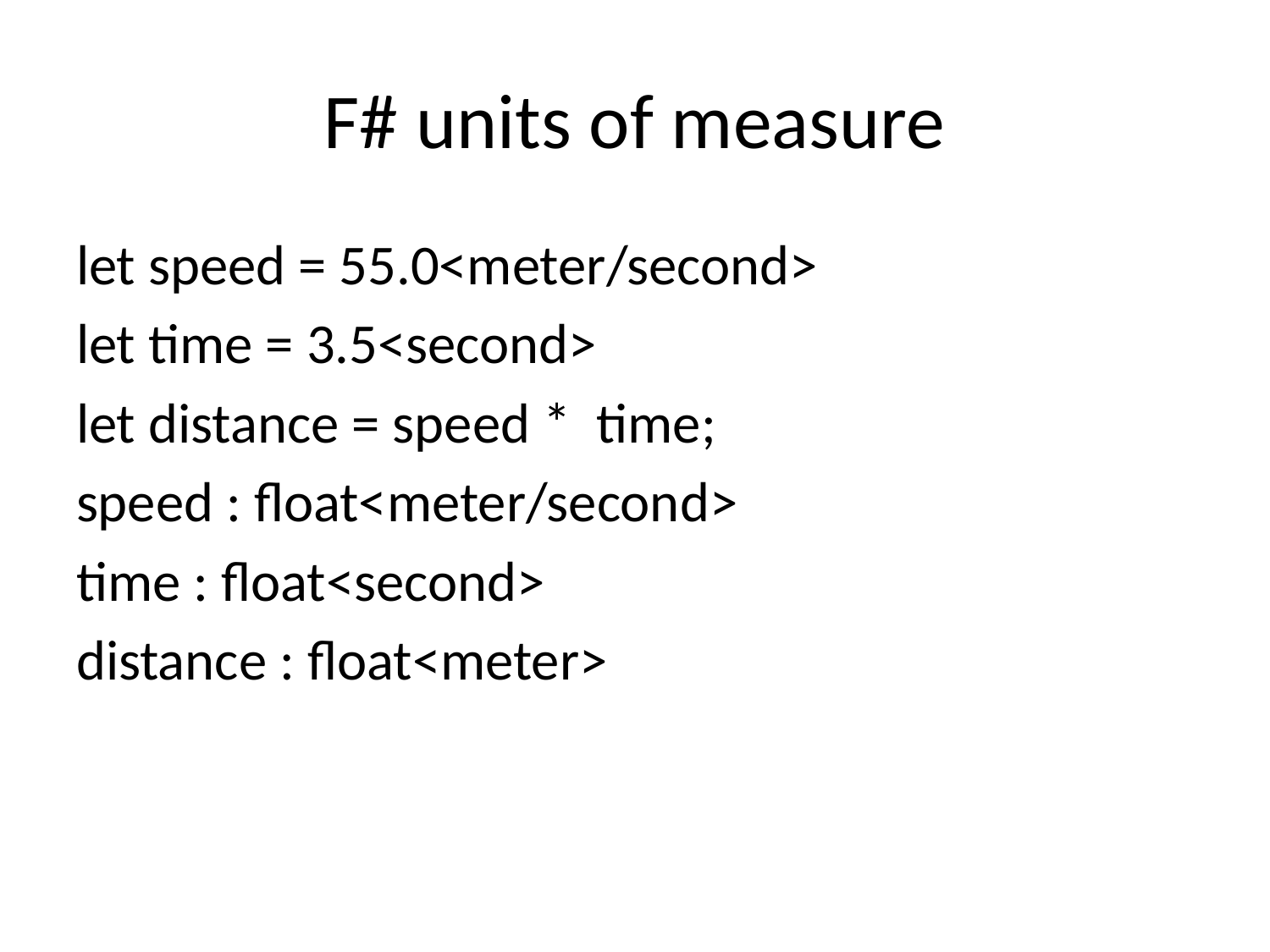

# F# units of measure
let speed = 55.0<meter/second>
let time = 3.5<second>
let distance = speed *  time;
speed : float<meter/second>
time : float<second>
distance : float<meter>